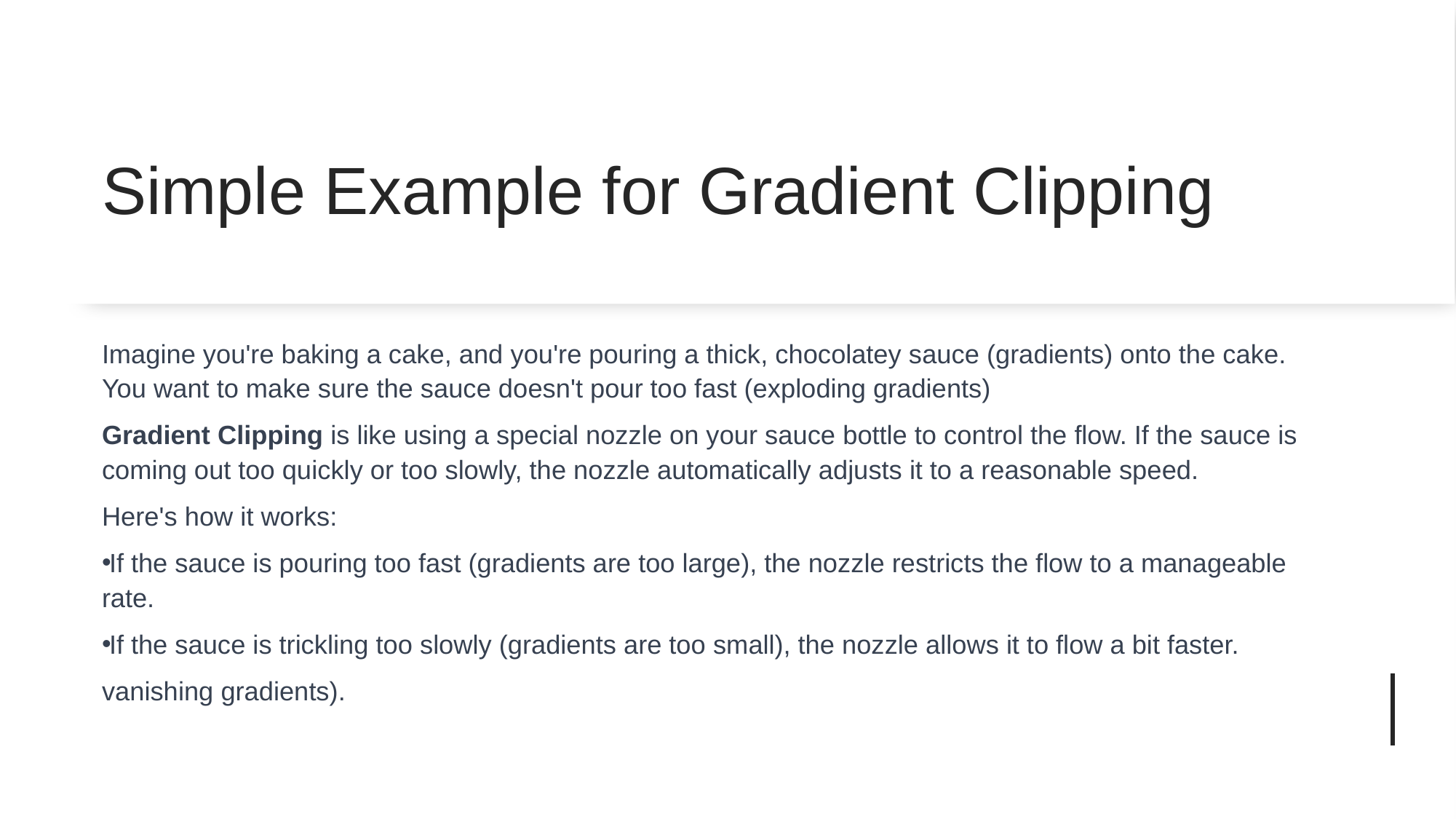

# Simple Example for Gradient Clipping
Imagine you're baking a cake, and you're pouring a thick, chocolatey sauce (gradients) onto the cake. You want to make sure the sauce doesn't pour too fast (exploding gradients)
Gradient Clipping is like using a special nozzle on your sauce bottle to control the flow. If the sauce is coming out too quickly or too slowly, the nozzle automatically adjusts it to a reasonable speed.
Here's how it works:
If the sauce is pouring too fast (gradients are too large), the nozzle restricts the flow to a manageable rate.
If the sauce is trickling too slowly (gradients are too small), the nozzle allows it to flow a bit faster.
vanishing gradients).